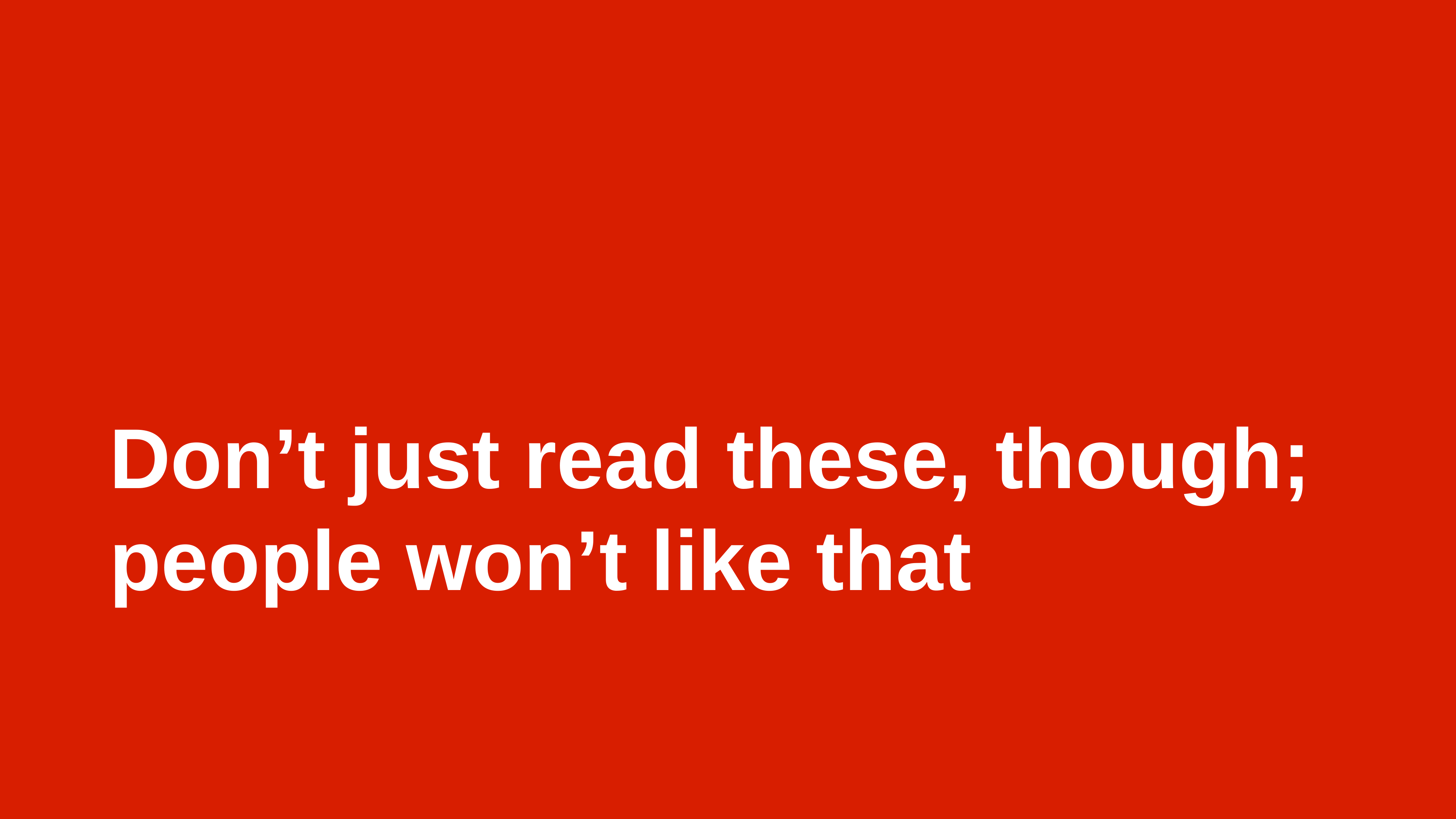

# Don’t just read these, though; people won’t like that